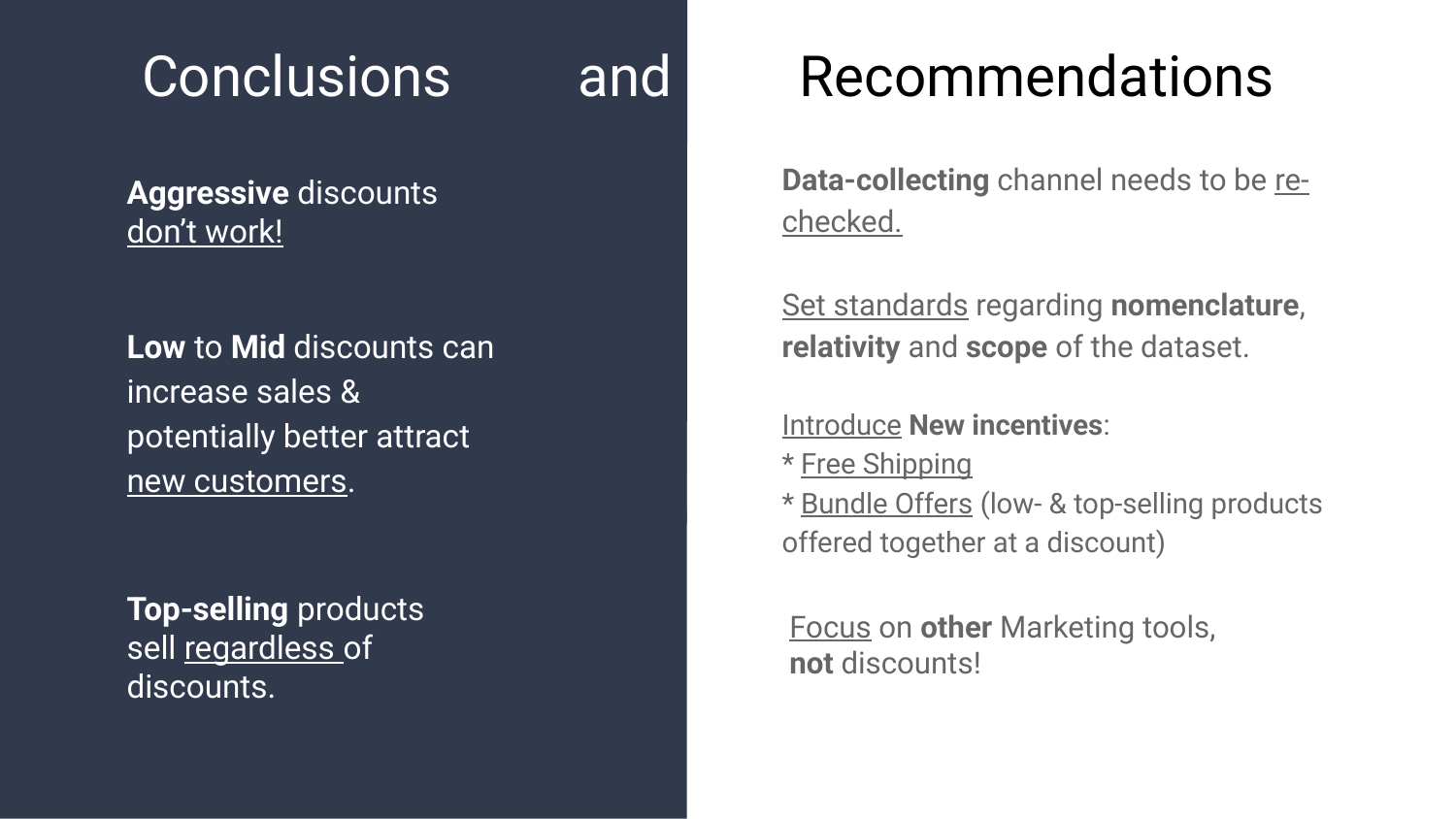

# Conclusions         and         Recommendations
Data-collecting channel needs to be re-checked.
Set standards regarding nomenclature, relativity and scope of the dataset.
Aggressive discounts don’t work!
Low to Mid discounts can increase sales &
potentially better attract
new customers.
Introduce New incentives:
* Free Shipping
* Bundle Offers (low- & top-selling products offered together at a discount)
Top-selling products sell regardless of discounts.
Focus on other Marketing tools,
not discounts!